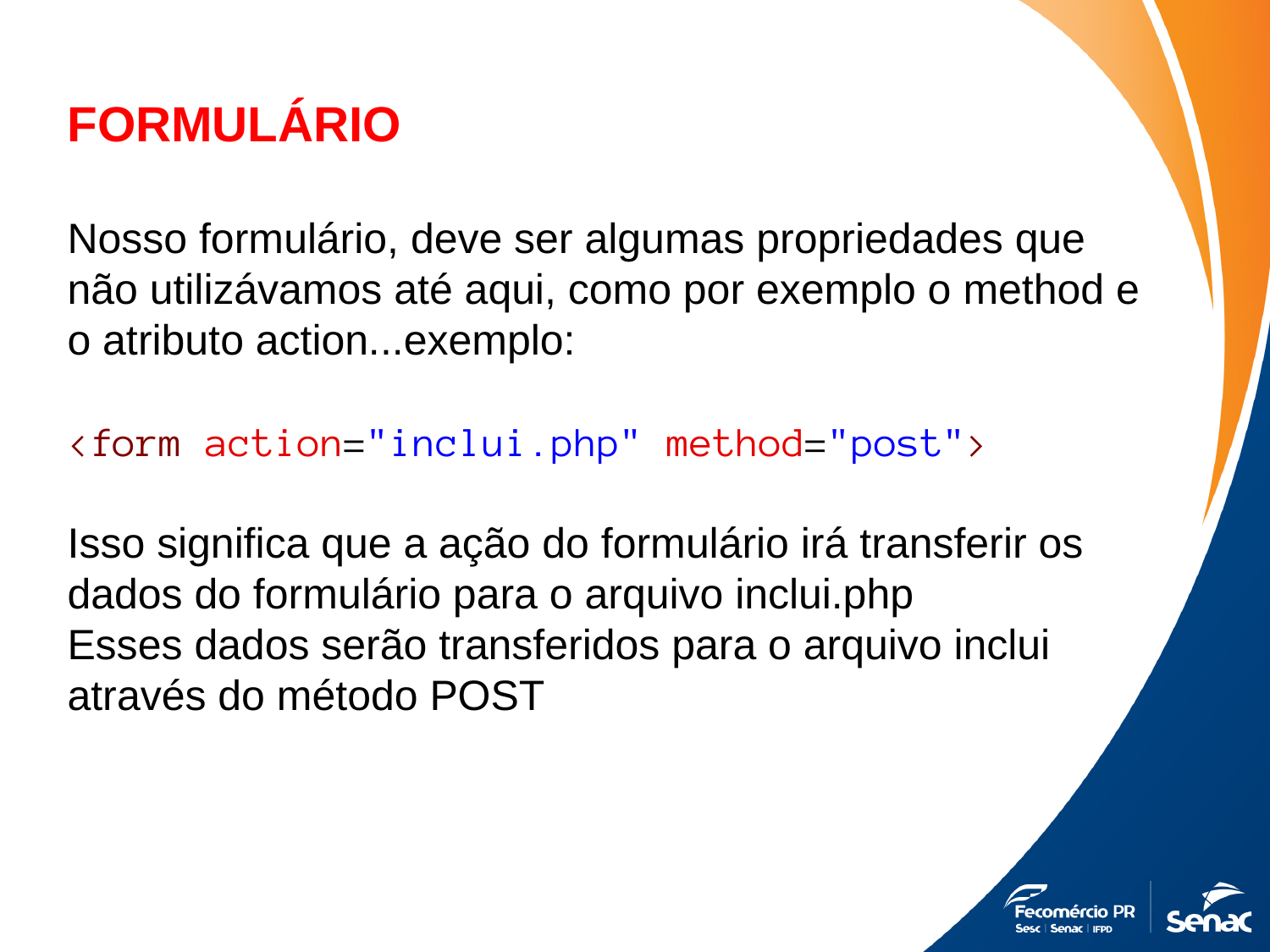

FORMULÁRIO

Nosso formulário, deve ser algumas propriedades que não utilizávamos até aqui, como por exemplo o method e o atributo action...exemplo:

<form action="inclui.php" method="post">

Isso significa que a ação do formulário irá transferir os dados do formulário para o arquivo inclui.php
Esses dados serão transferidos para o arquivo inclui através do método POST